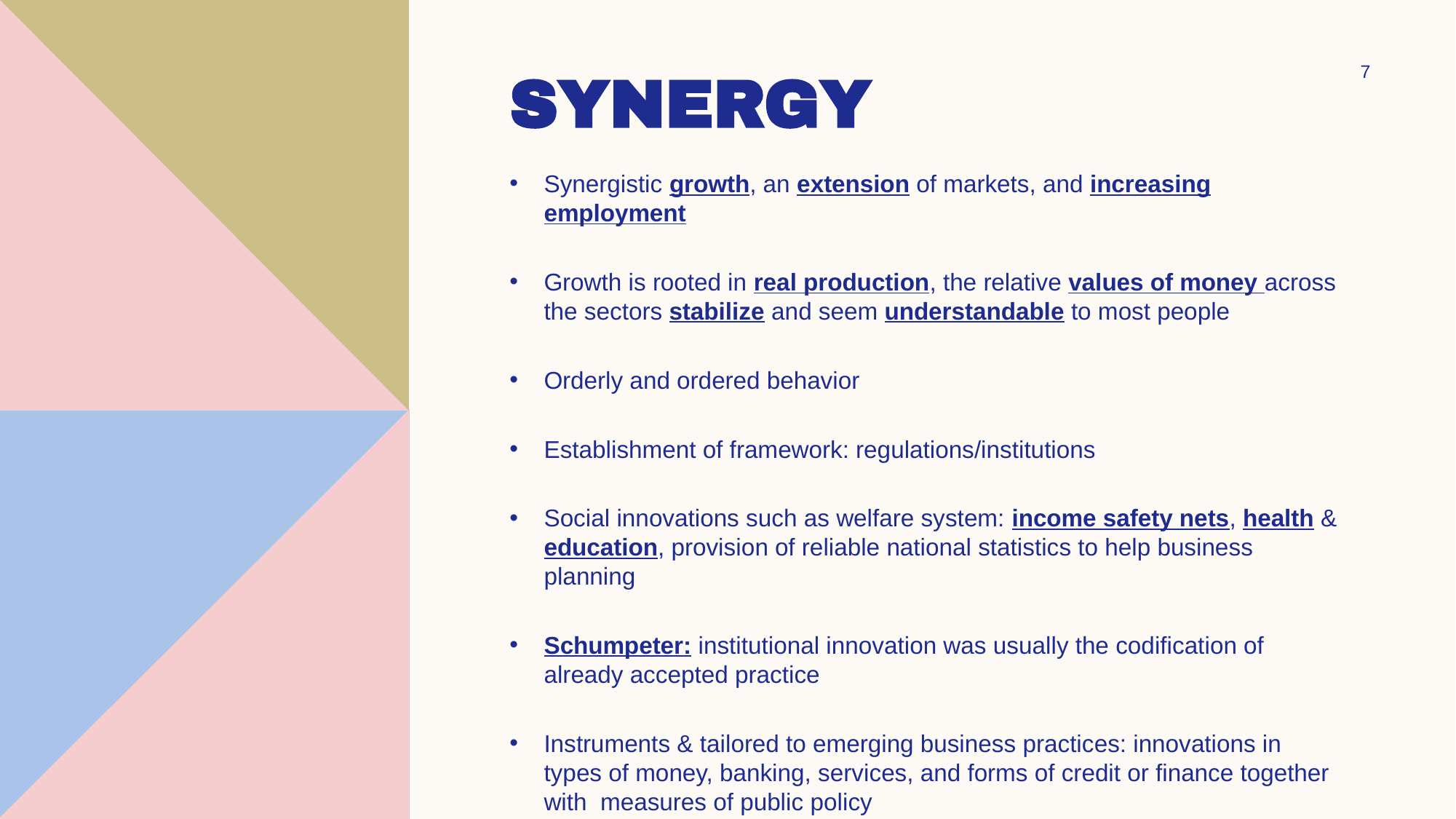

# Synergy
7
Synergistic growth, an extension of markets, and increasing employment

Growth is rooted in real production, the relative values of money across the sectors stabilize and seem understandable to most people

Orderly and ordered behavior

Establishment of framework: regulations/institutions

Social innovations such as welfare system: income safety nets, health & education, provision of reliable national statistics to help business planning

Schumpeter: institutional innovation was usually the codification of already accepted practice

Instruments & tailored to emerging business practices: innovations in types of money, banking, services, and forms of credit or finance together with  measures of public policy